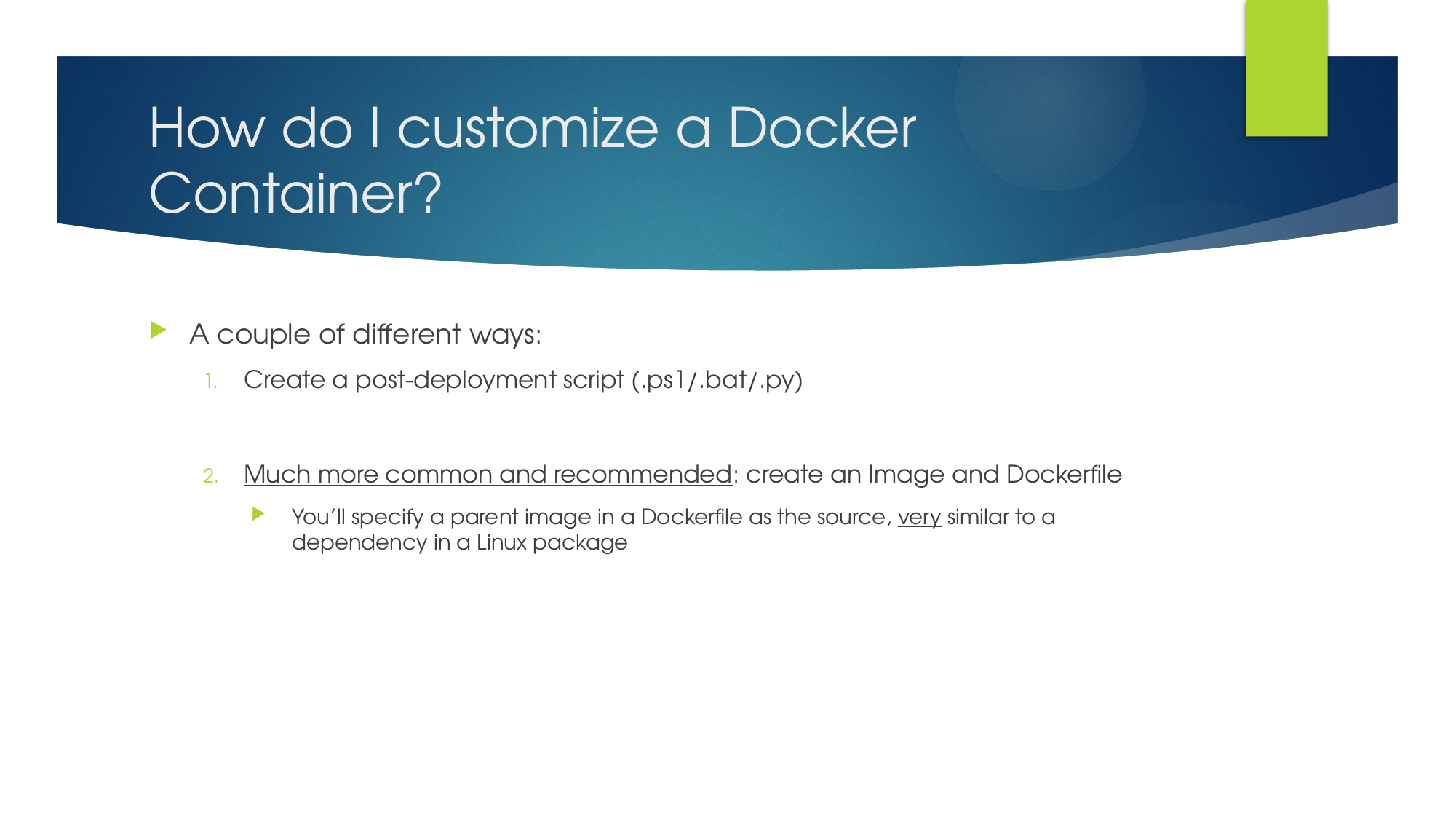

# How do I customize a Docker Container?
A couple of different ways:
Create a post-deployment script (.ps1/.bat/.py)

Much more common and recommended: create an Image and Dockerfile
You’ll specify a parent image in a Dockerfile as the source, very similar to a dependency in a Linux package